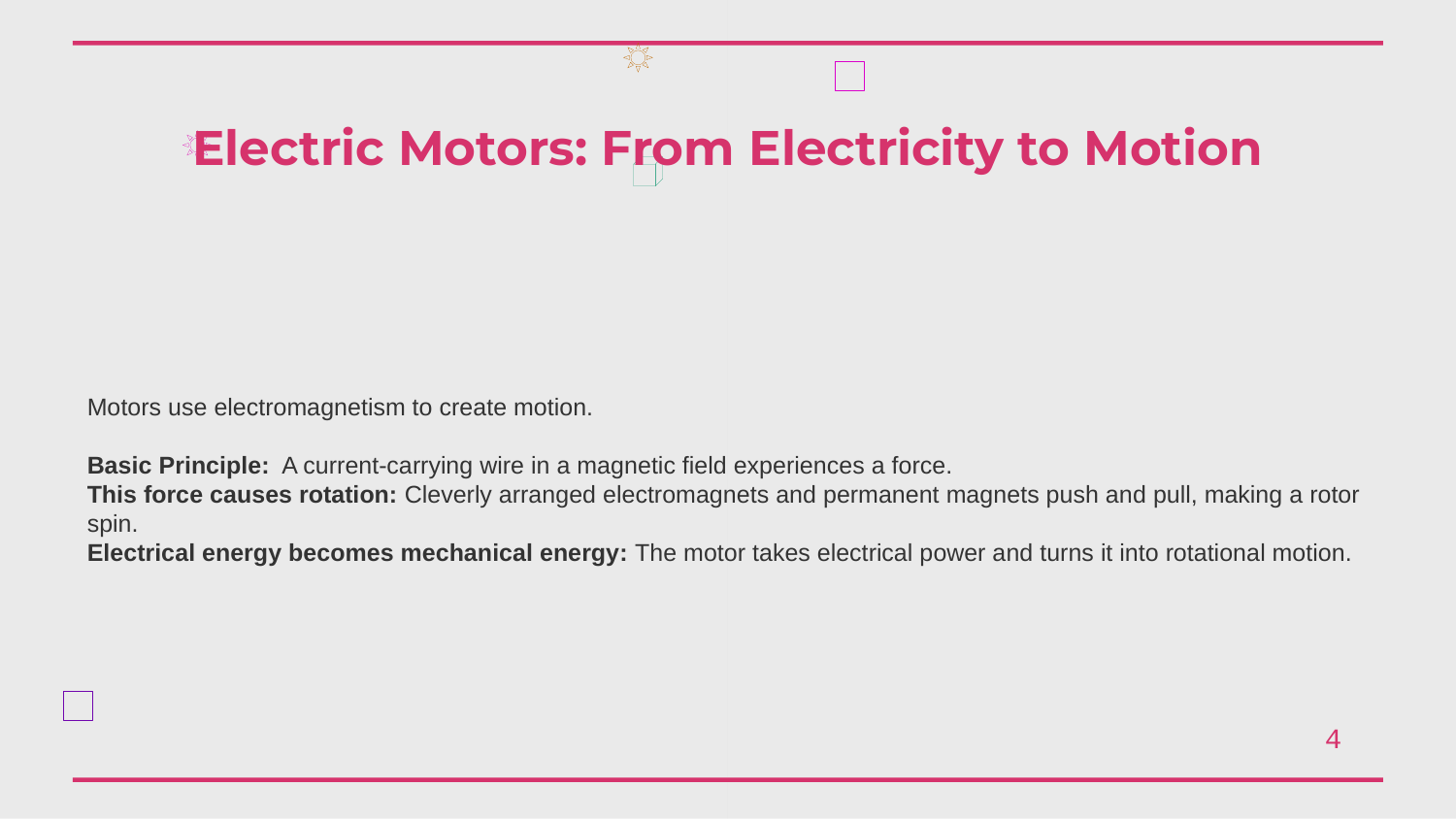

Electric Motors: From Electricity to Motion

Motors use electromagnetism to create motion.

Basic Principle:  A current-carrying wire in a magnetic field experiences a force.
This force causes rotation: Cleverly arranged electromagnets and permanent magnets push and pull, making a rotor spin.
Electrical energy becomes mechanical energy: The motor takes electrical power and turns it into rotational motion.

4